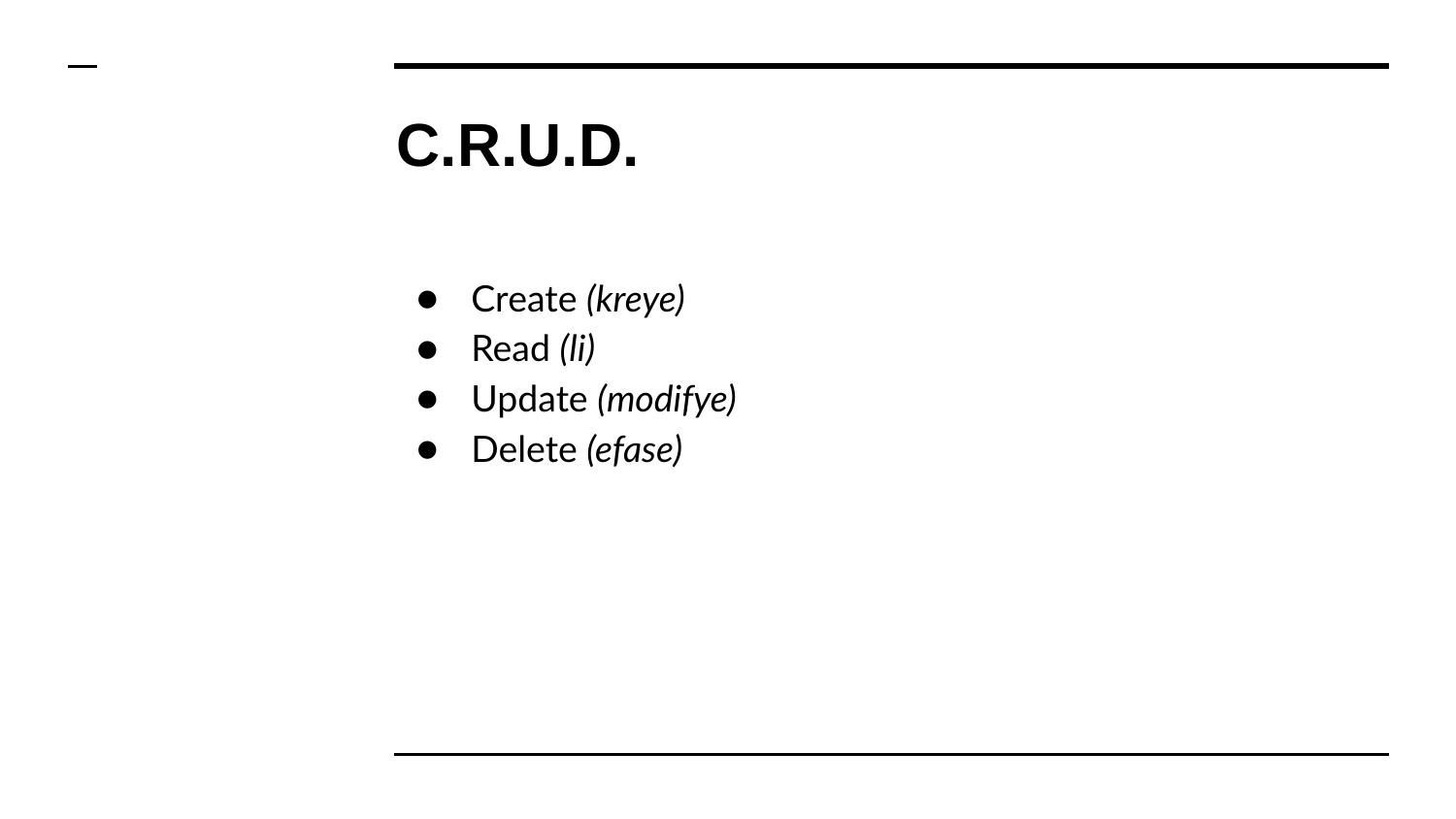

# C.R.U.D.
Create (kreye)
Read (li)
Update (modifye)
Delete (efase)